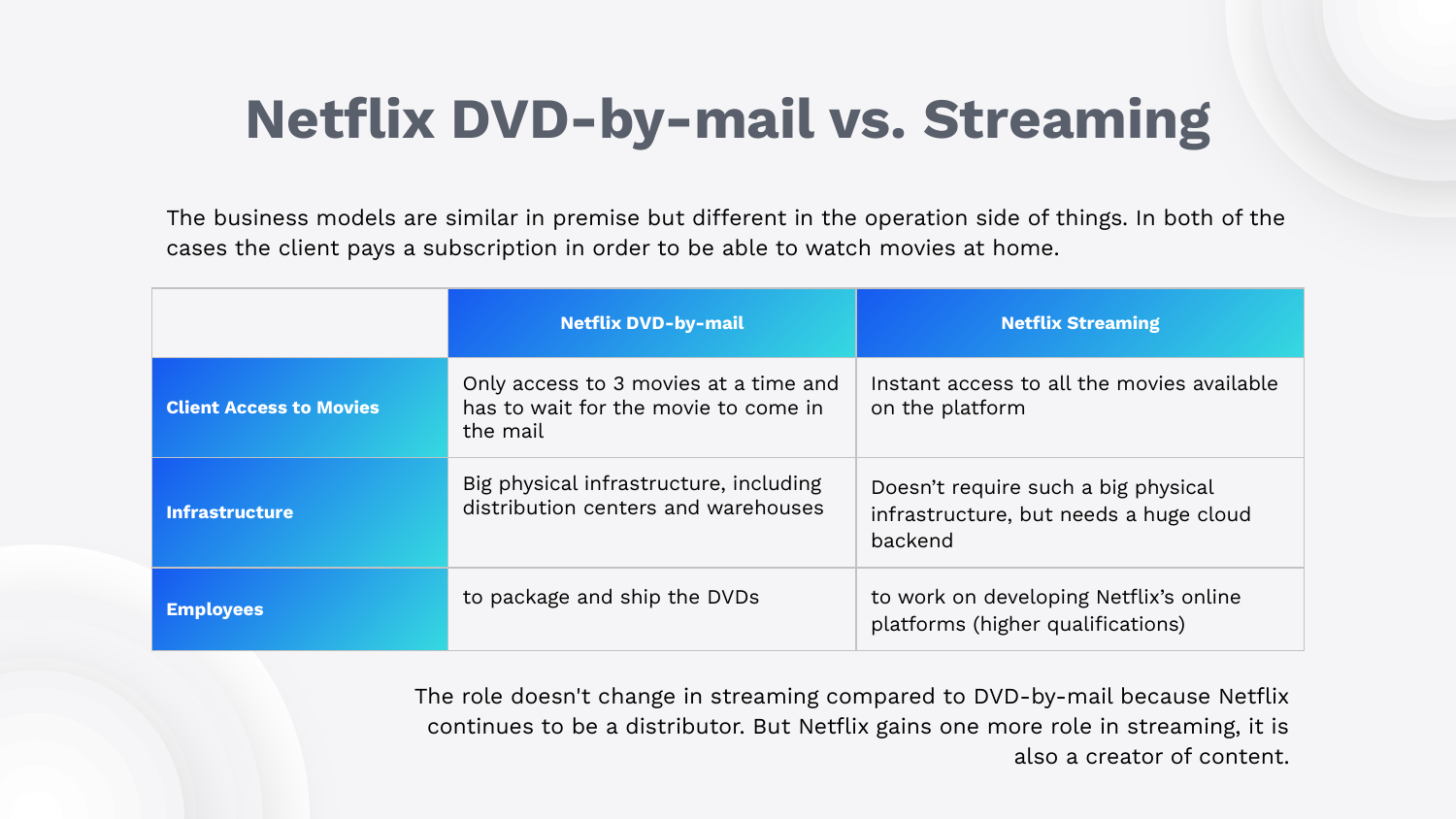

# Netflix DVD-by-mail vs. Streaming
The business models are similar in premise but different in the operation side of things. In both of the cases the client pays a subscription in order to be able to watch movies at home.
|  | Netflix DVD-by-mail | Netflix Streaming |
| --- | --- | --- |
| Client Access to Movies | Only access to 3 movies at a time and has to wait for the movie to come in the mail | Instant access to all the movies available on the platform |
| Infrastructure | Big physical infrastructure, including distribution centers and warehouses | Doesn’t require such a big physical infrastructure, but needs a huge cloud backend |
| Employees | to package and ship the DVDs | to work on developing Netflix’s online platforms (higher qualifications) |
The role doesn't change in streaming compared to DVD-by-mail because Netflix continues to be a distributor. But Netflix gains one more role in streaming, it is also a creator of content.